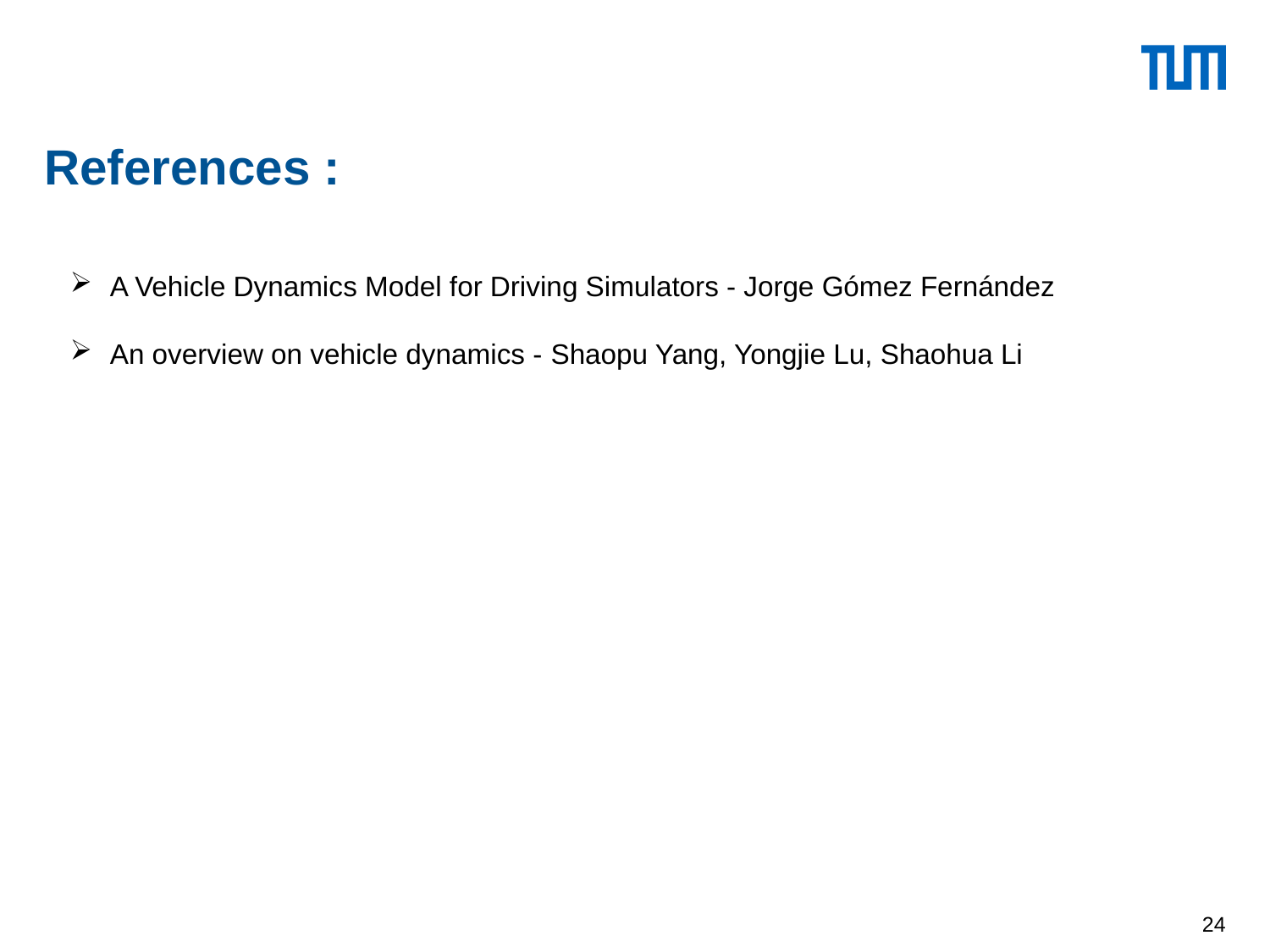

# References :
A Vehicle Dynamics Model for Driving Simulators - Jorge Gómez Fernández
An overview on vehicle dynamics - Shaopu Yang, Yongjie Lu, Shaohua Li
24